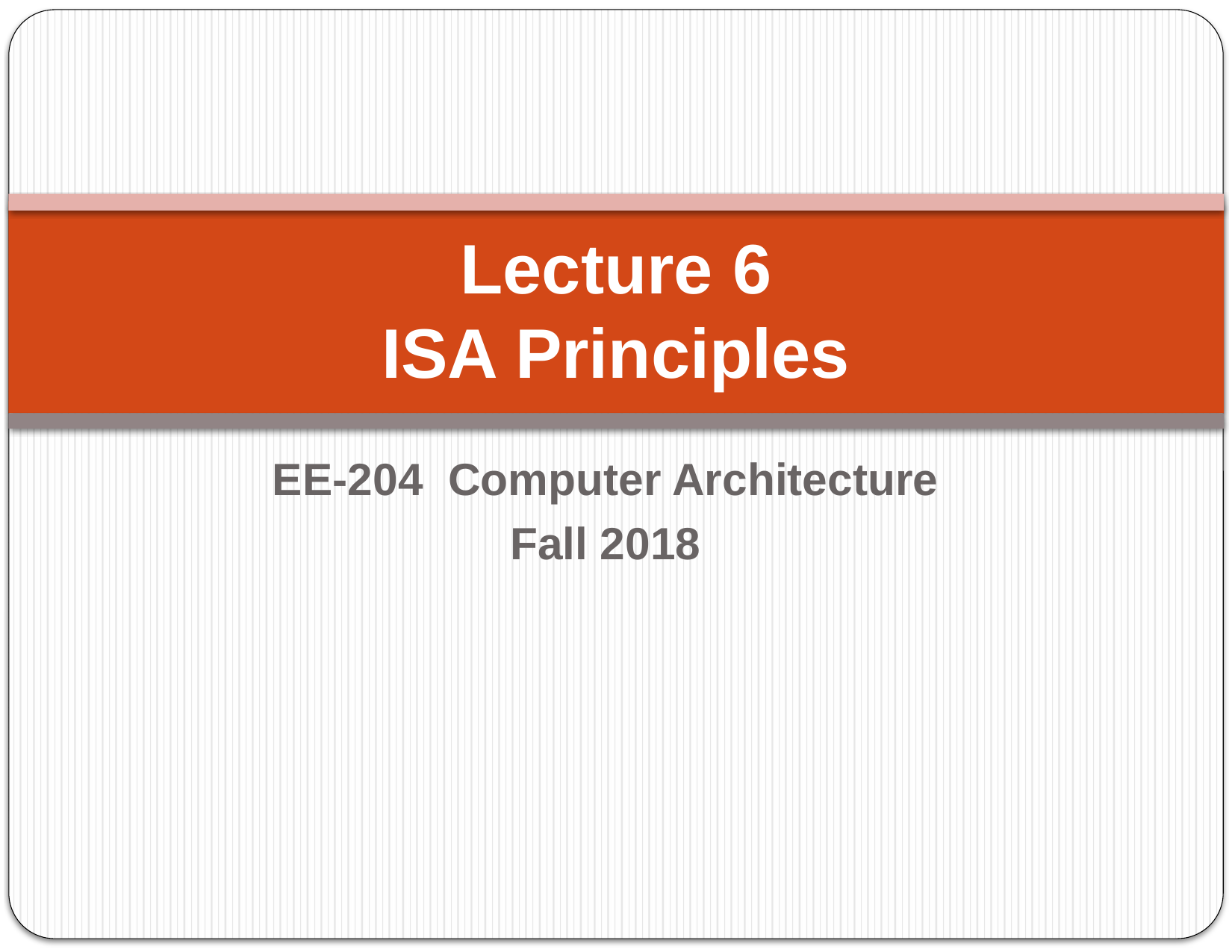

# Lecture 6 ISA Principles

EE-204  Computer Architecture
Fall 2018